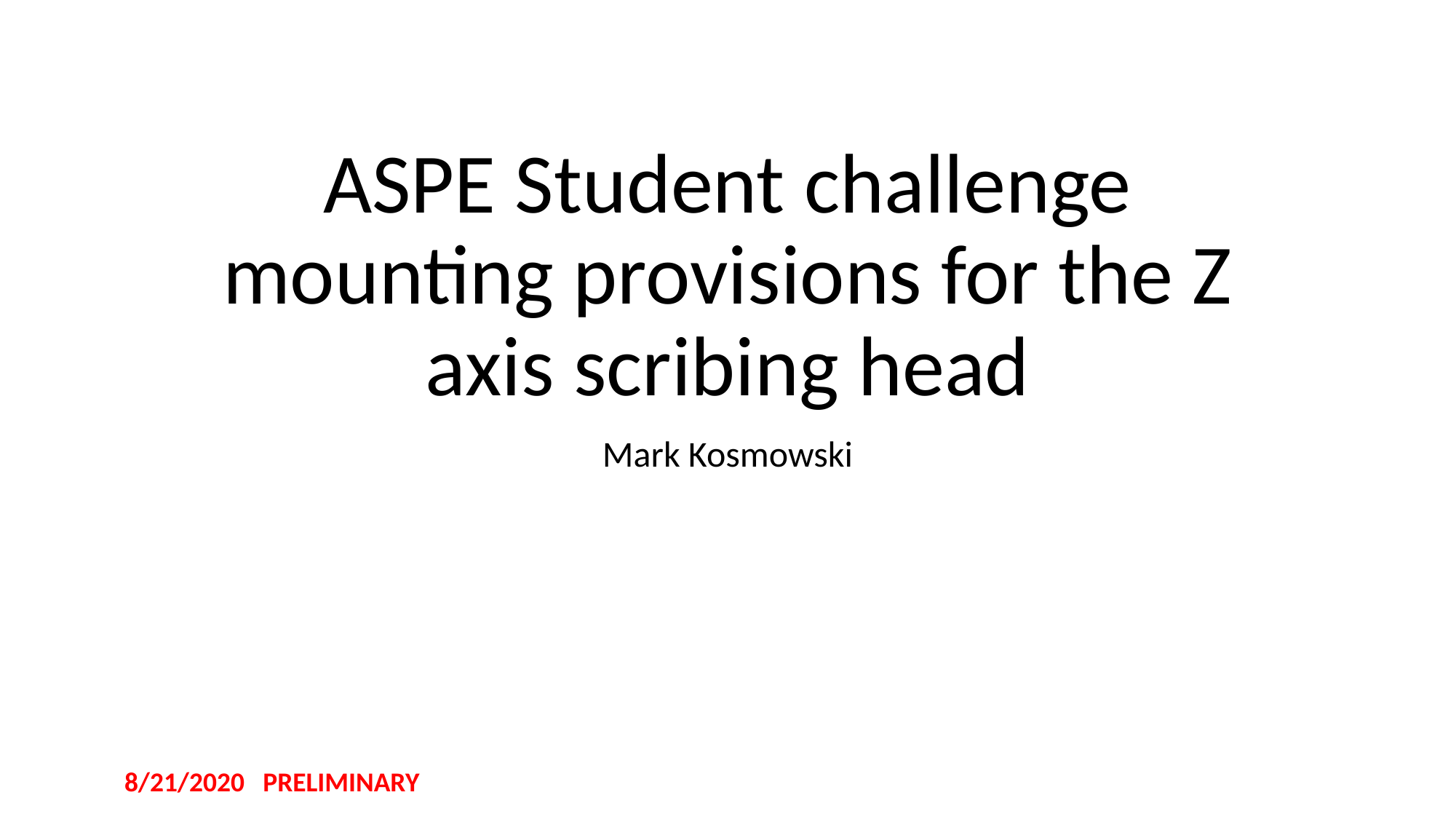

# ASPE Student challenge mounting provisions for the Z axis scribing head
Mark Kosmowski

8/21/2020   PRELIMINARY